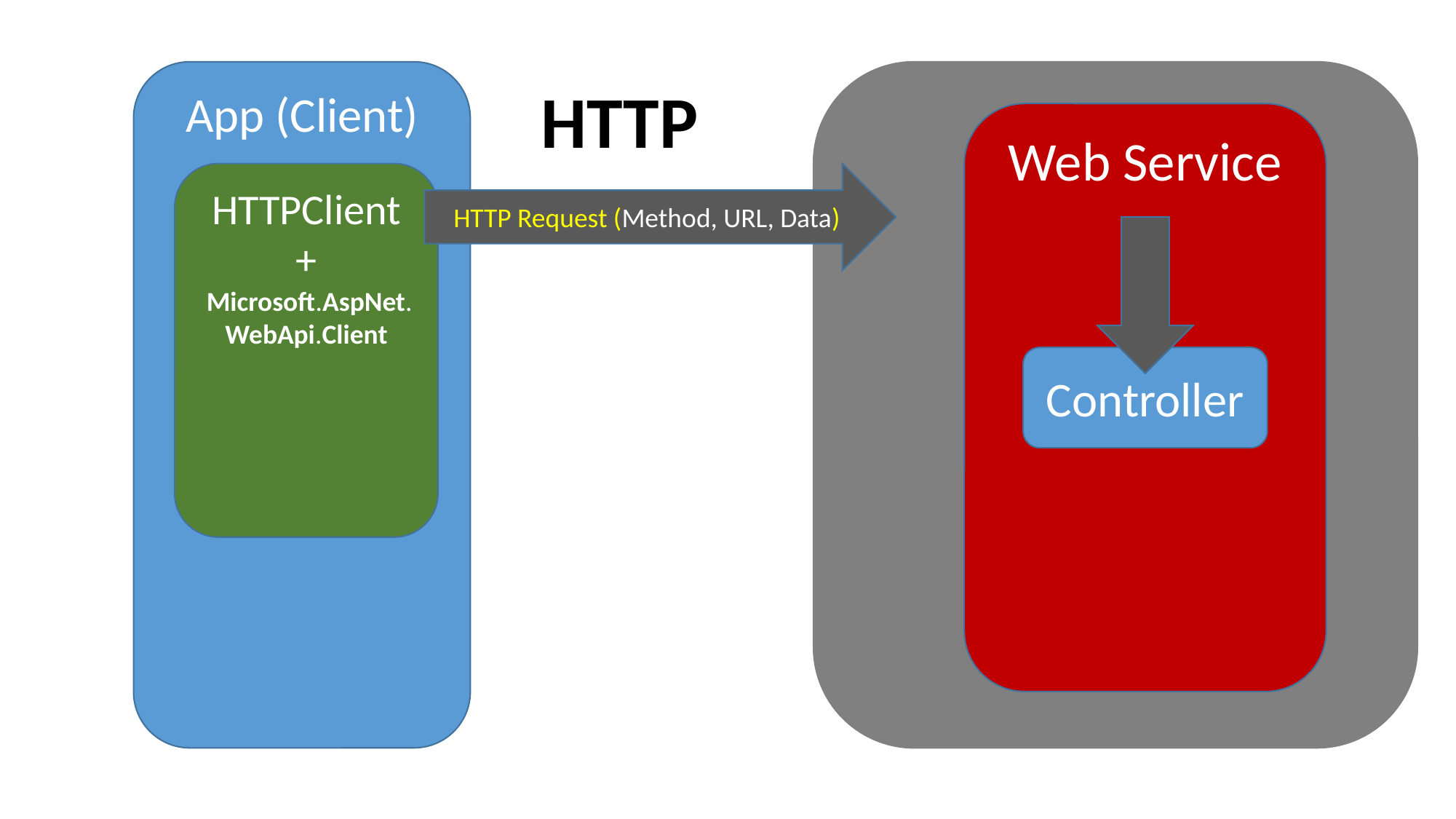

App (Client)

HTTP
Web Service
HTTPClient
+
 Microsoft.AspNet.WebApi.Client
HTTP Request (Method, URL, Data)

Controller